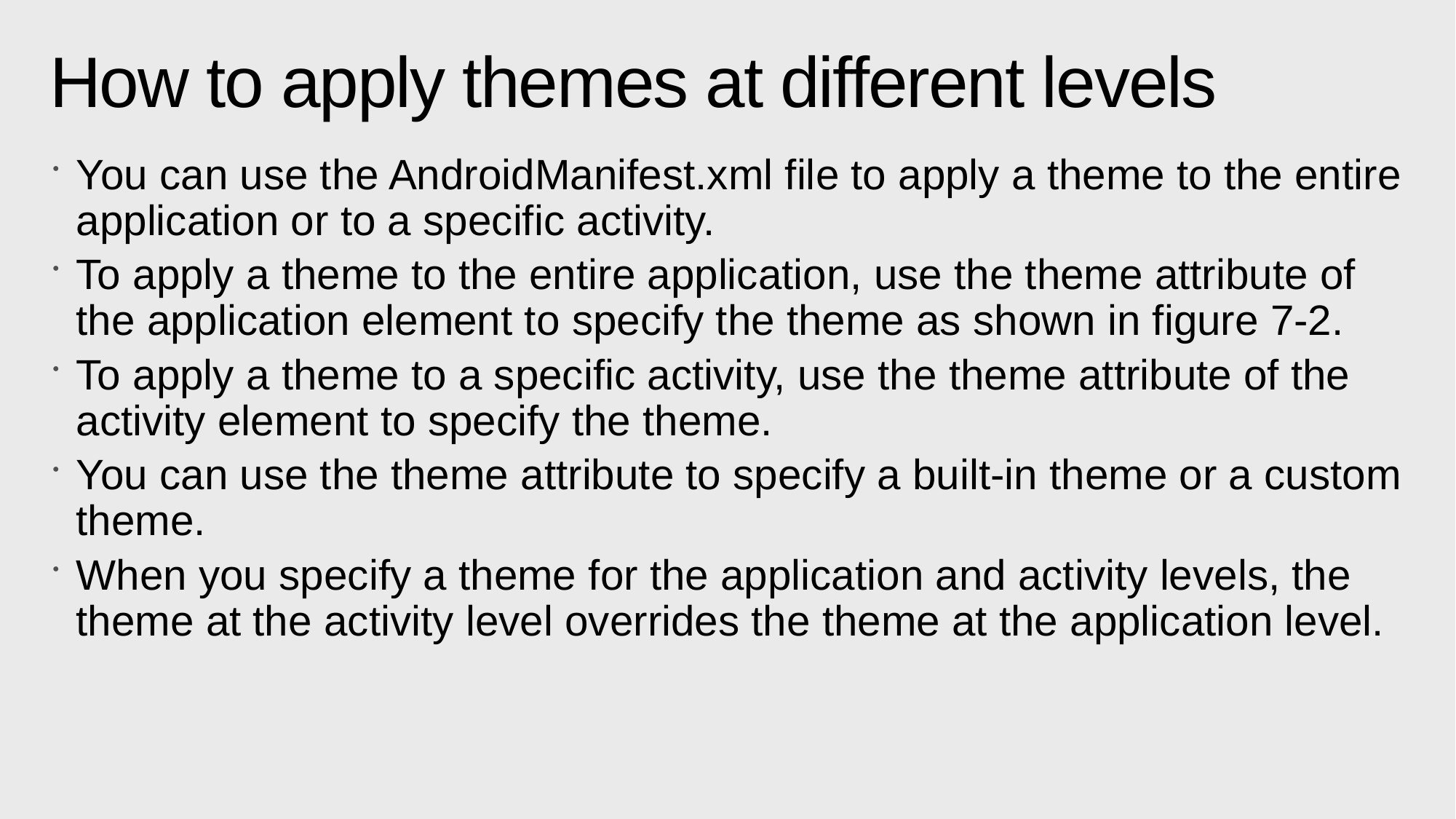

# How to apply themes at different levels
You can use the AndroidManifest.xml file to apply a theme to the entire application or to a specific activity.
To apply a theme to the entire application, use the theme attribute of the application element to specify the theme as shown in figure 7-2.
To apply a theme to a specific activity, use the theme attribute of the activity element to specify the theme.
You can use the theme attribute to specify a built-in theme or a custom theme.
When you specify a theme for the application and activity levels, the theme at the activity level overrides the theme at the application level.